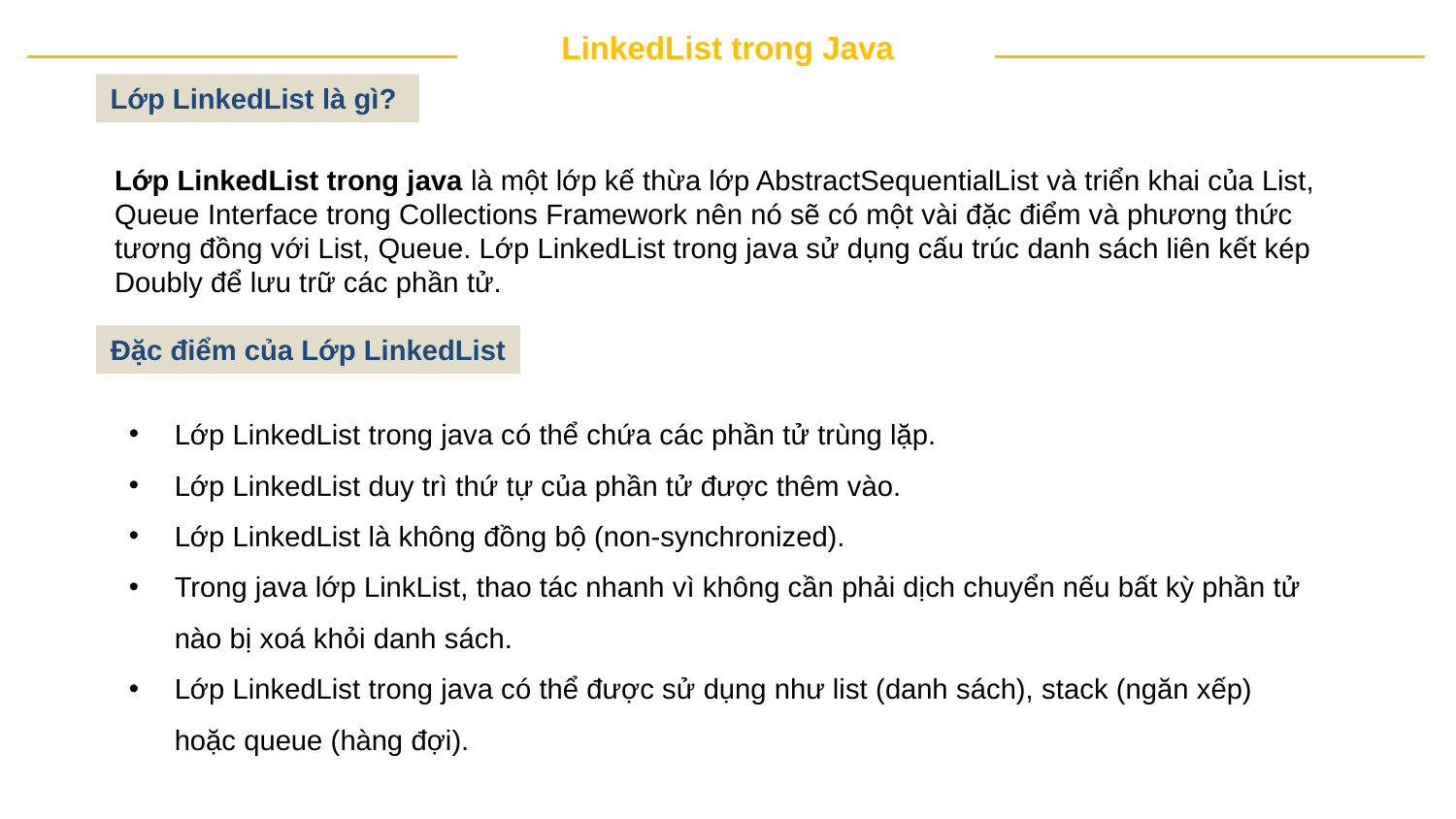

LinkedList trong Java
Lớp LinkedList là gì?
Lớp LinkedList trong java là một lớp kế thừa lớp AbstractSequentialList và triển khai của List, Queue Interface trong Collections Framework nên nó sẽ có một vài đặc điểm và phương thức tương đồng với List, Queue. Lớp LinkedList trong java sử dụng cấu trúc danh sách liên kết kép Doubly để lưu trữ các phần tử.
Đặc điểm của Lớp LinkedList
Lớp LinkedList trong java có thể chứa các phần tử trùng lặp.
Lớp LinkedList duy trì thứ tự của phần tử được thêm vào.
Lớp LinkedList là không đồng bộ (non-synchronized).
Trong java lớp LinkList, thao tác nhanh vì không cần phải dịch chuyển nếu bất kỳ phần tử nào bị xoá khỏi danh sách.
Lớp LinkedList trong java có thể được sử dụng như list (danh sách), stack (ngăn xếp) hoặc queue (hàng đợi).